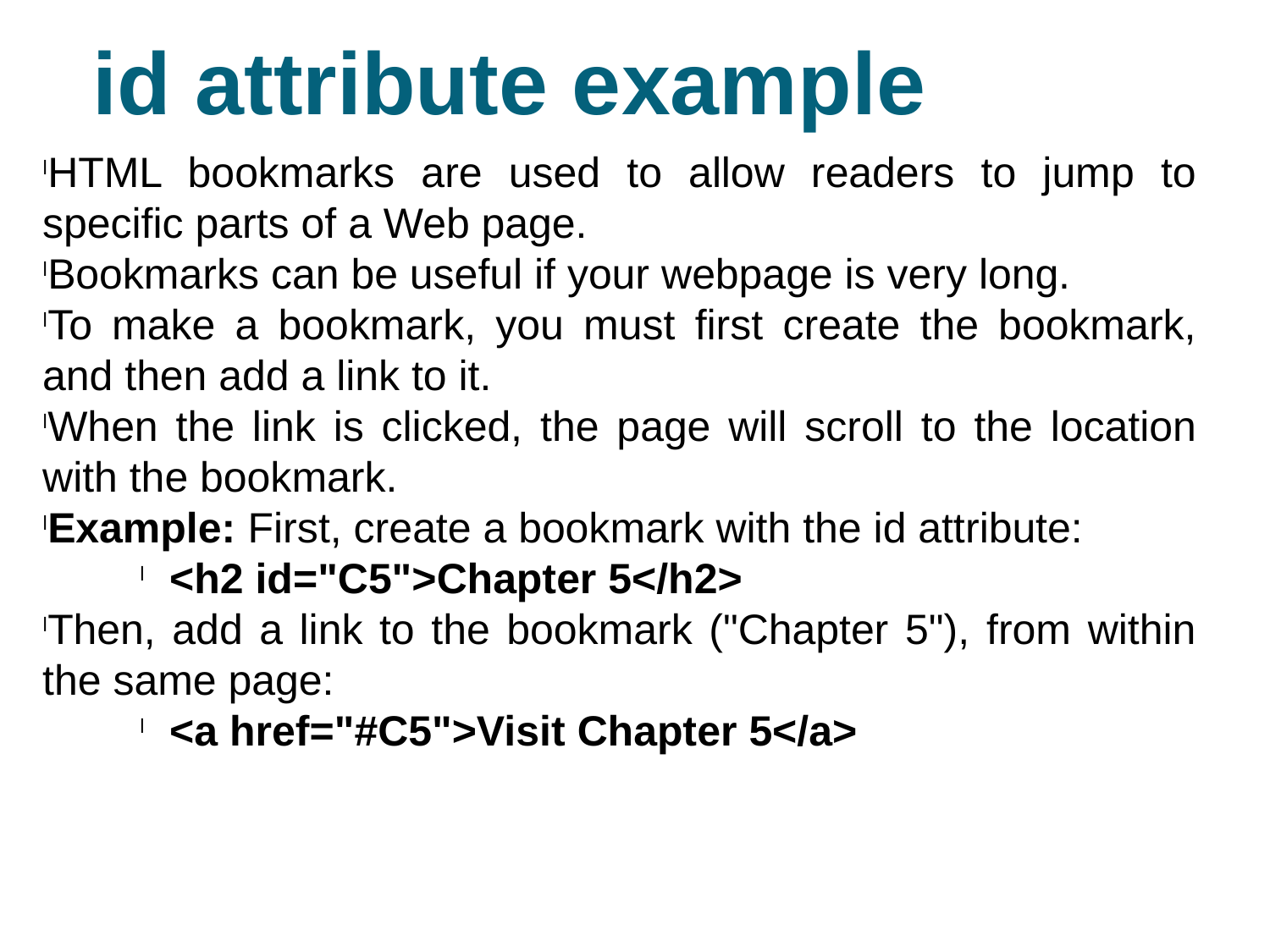

id attribute example
HTML bookmarks are used to allow readers to jump to specific parts of a Web page.
Bookmarks can be useful if your webpage is very long.
To make a bookmark, you must first create the bookmark, and then add a link to it.
When the link is clicked, the page will scroll to the location with the bookmark.
Example: First, create a bookmark with the id attribute:
<h2 id="C5">Chapter 5</h2>
Then, add a link to the bookmark ("Chapter 5"), from within the same page:
<a href="#C5">Visit Chapter 5</a>